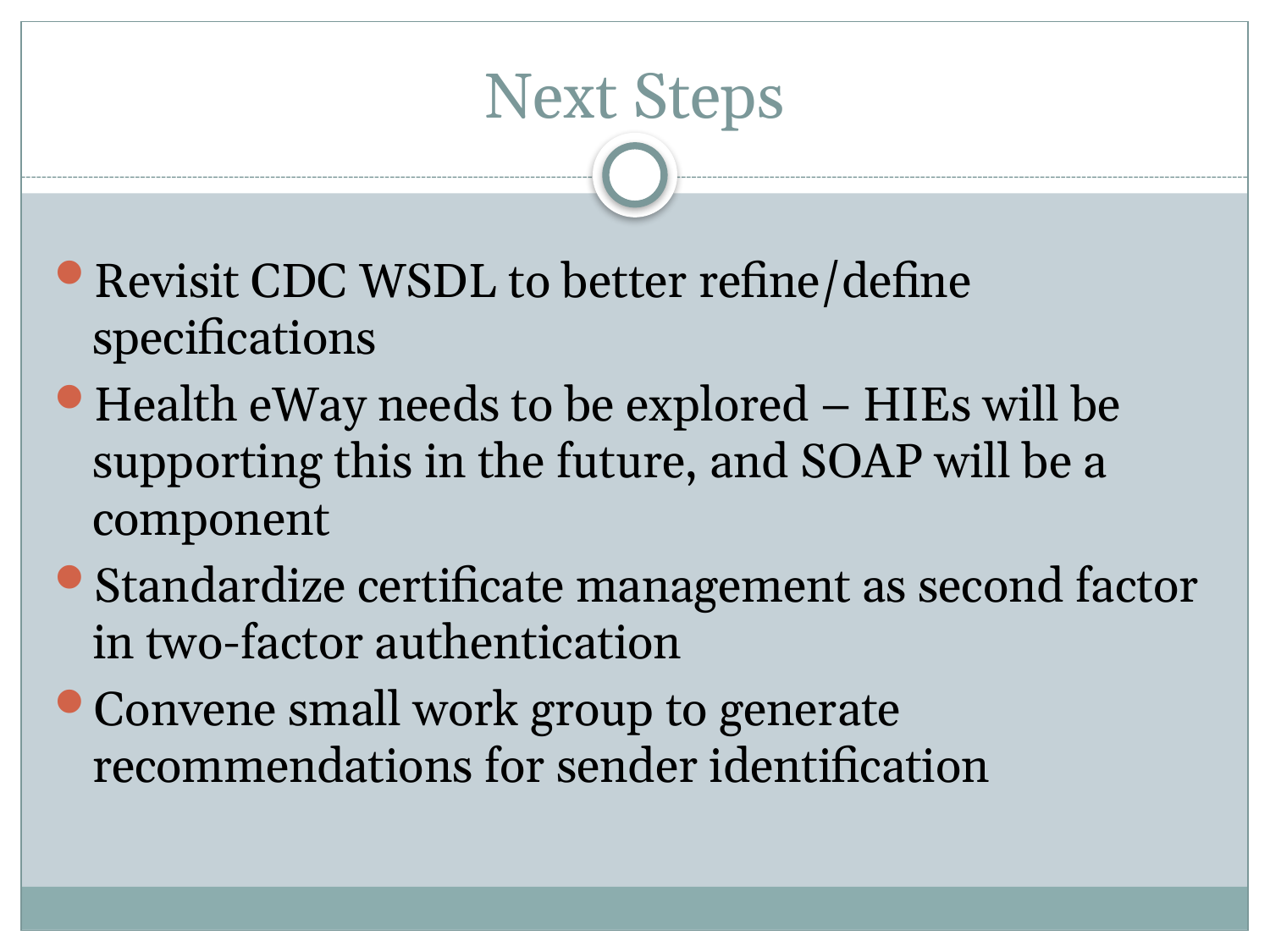

# Next Steps
Revisit CDC WSDL to better refine/define specifications
Health eWay needs to be explored – HIEs will be supporting this in the future, and SOAP will be a component
Standardize certificate management as second factor in two-factor authentication
Convene small work group to generate recommendations for sender identification